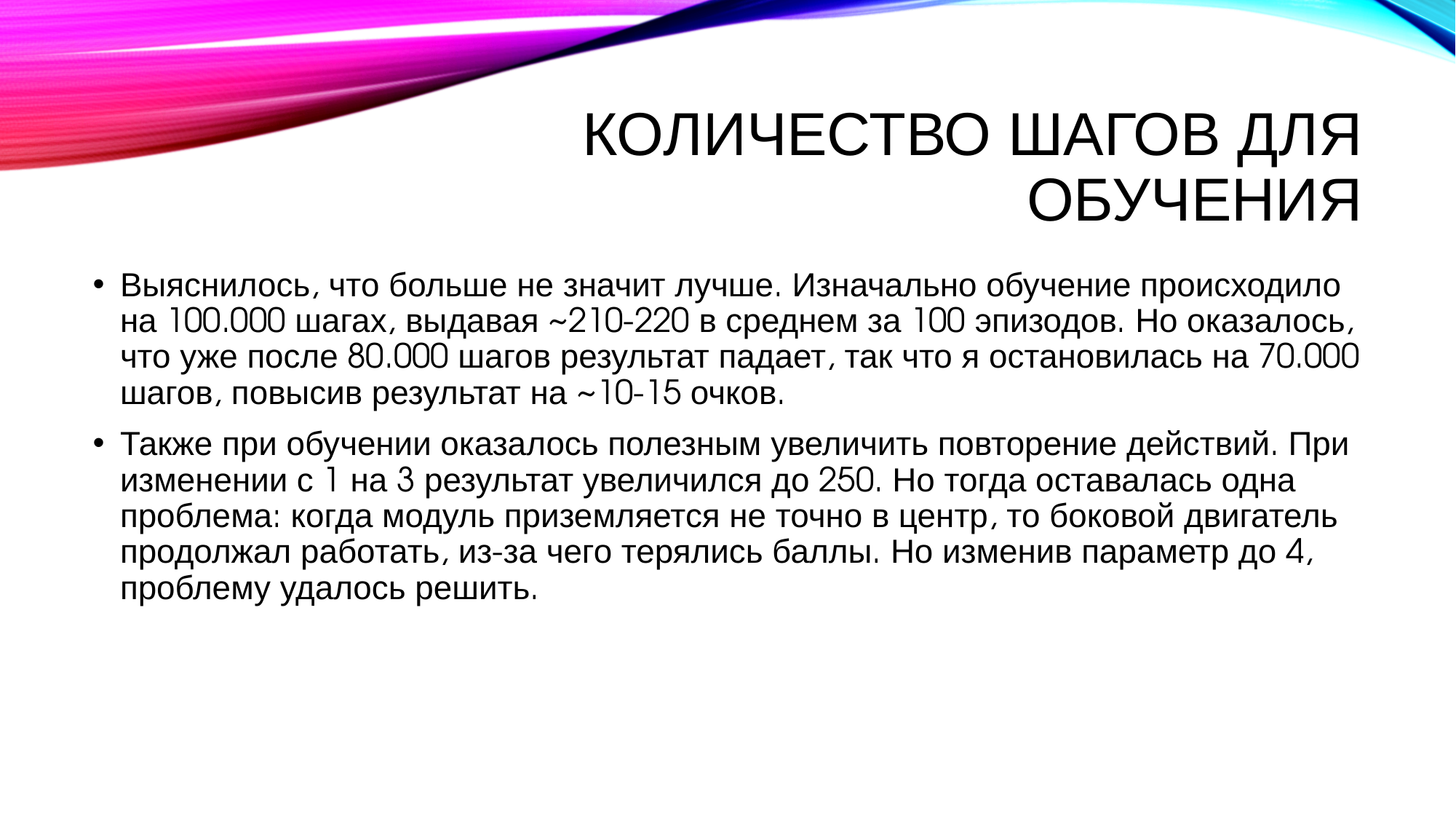

# Количество шагов для обучения
Выяснилось, что больше не значит лучше. Изначально обучение происходило на 100.000 шагах, выдавая ~210-220 в среднем за 100 эпизодов. Но оказалось, что уже после 80.000 шагов результат падает, так что я остановилась на 70.000 шагов, повысив результат на ~10-15 очков.
Также при обучении оказалось полезным увеличить повторение действий. При изменении с 1 на 3 результат увеличился до 250. Но тогда оставалась одна проблема: когда модуль приземляется не точно в центр, то боковой двигатель продолжал работать, из-за чего терялись баллы. Но изменив параметр до 4, проблему удалось решить.